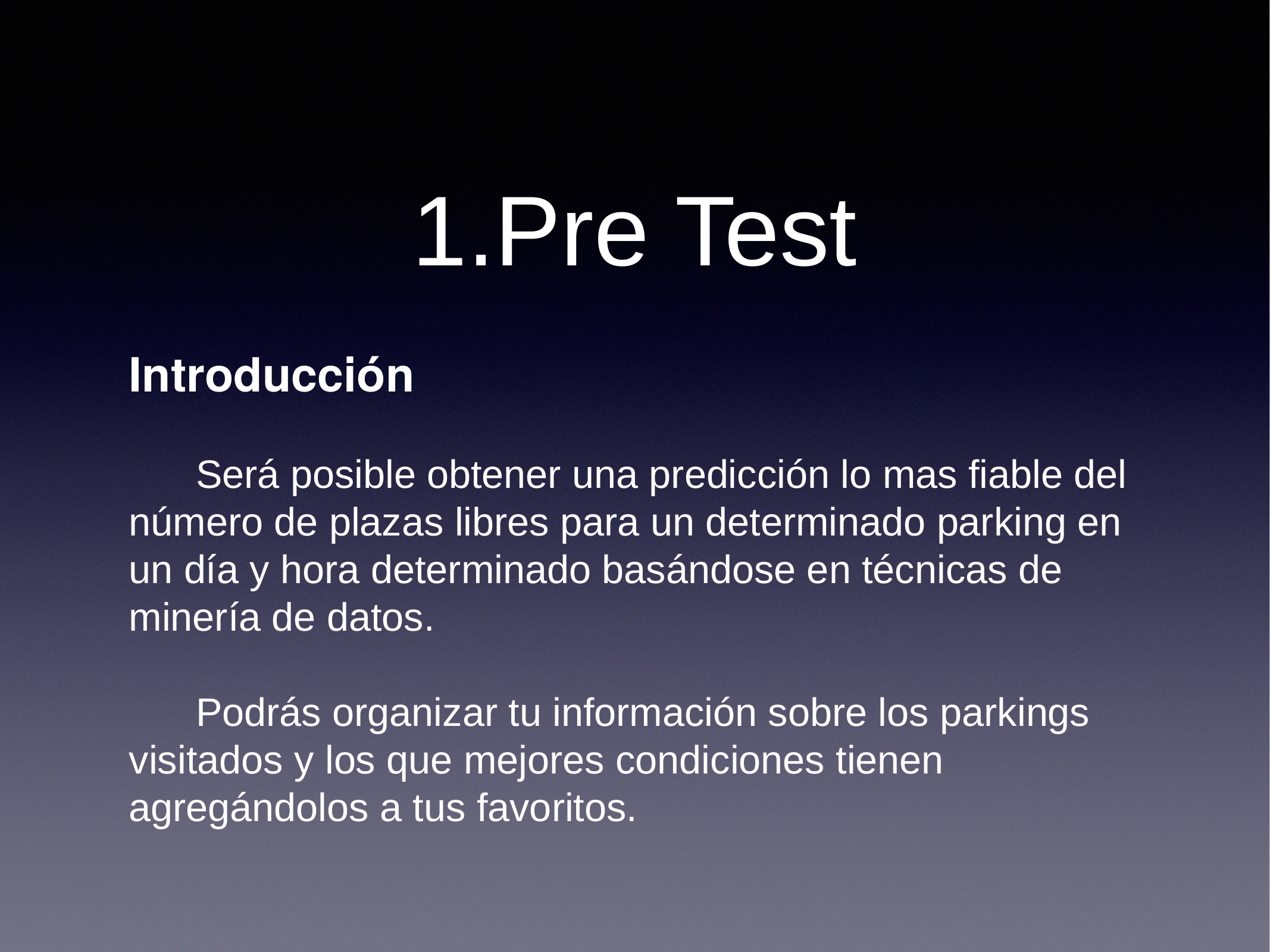

# 1.Pre Test
Introducción

Será posible obtener una predicción lo mas fiable del número de plazas libres para un determinado parking en un día y hora determinado basándose en técnicas de minería de datos.

Podrás organizar tu información sobre los parkings visitados y los que mejores condiciones tienen agregándolos a tus favoritos.